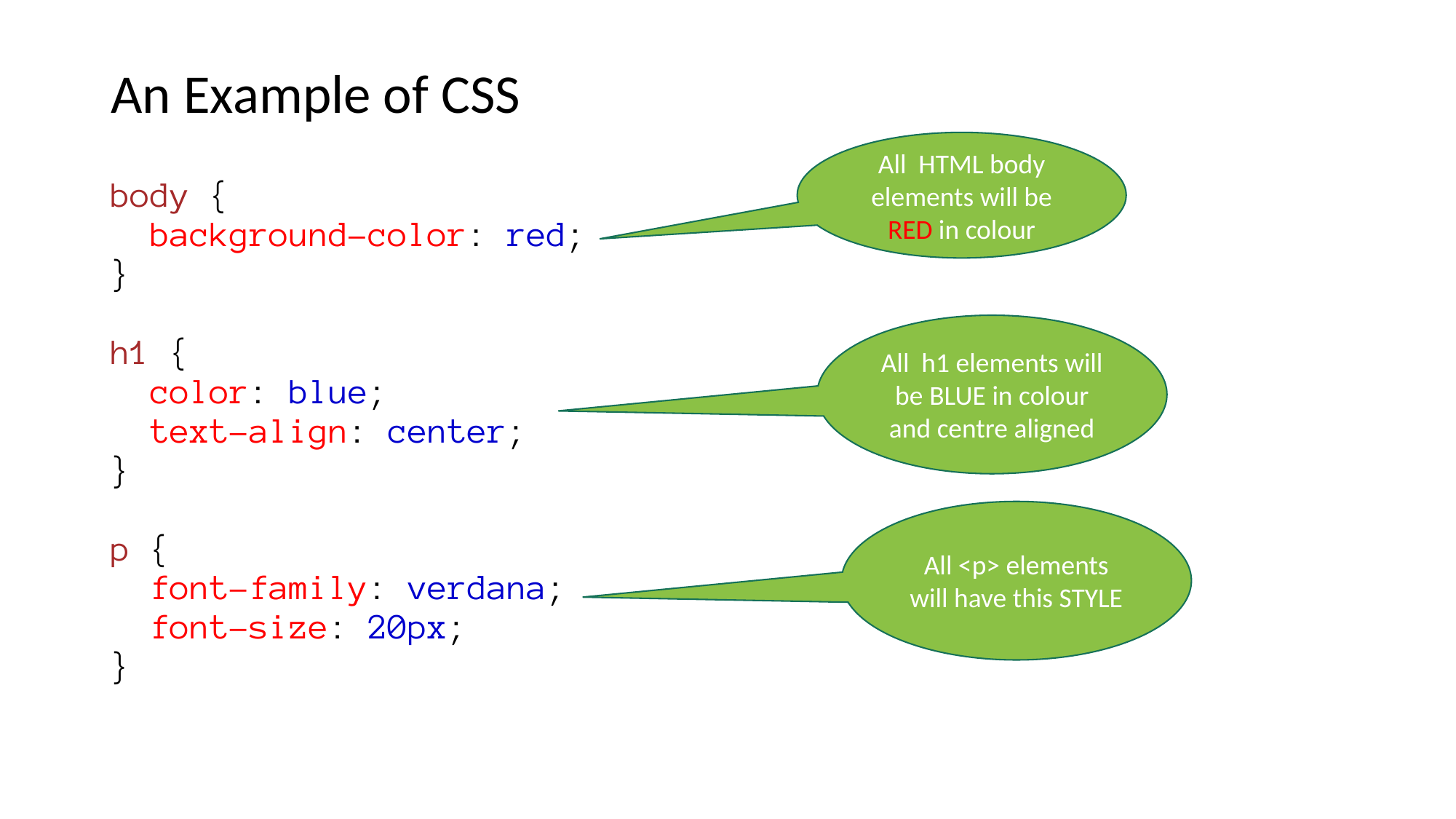

# An Example of CSS
All  HTML body elements will be RED in colour
body {
  background-color: red;
}
h1 {
  color: blue;
  text-align: center;
}
p {
  font-family: verdana;
  font-size: 20px;
}
All  h1 elements will be BLUE in colour and centre aligned
All <p> elements will have this STYLE